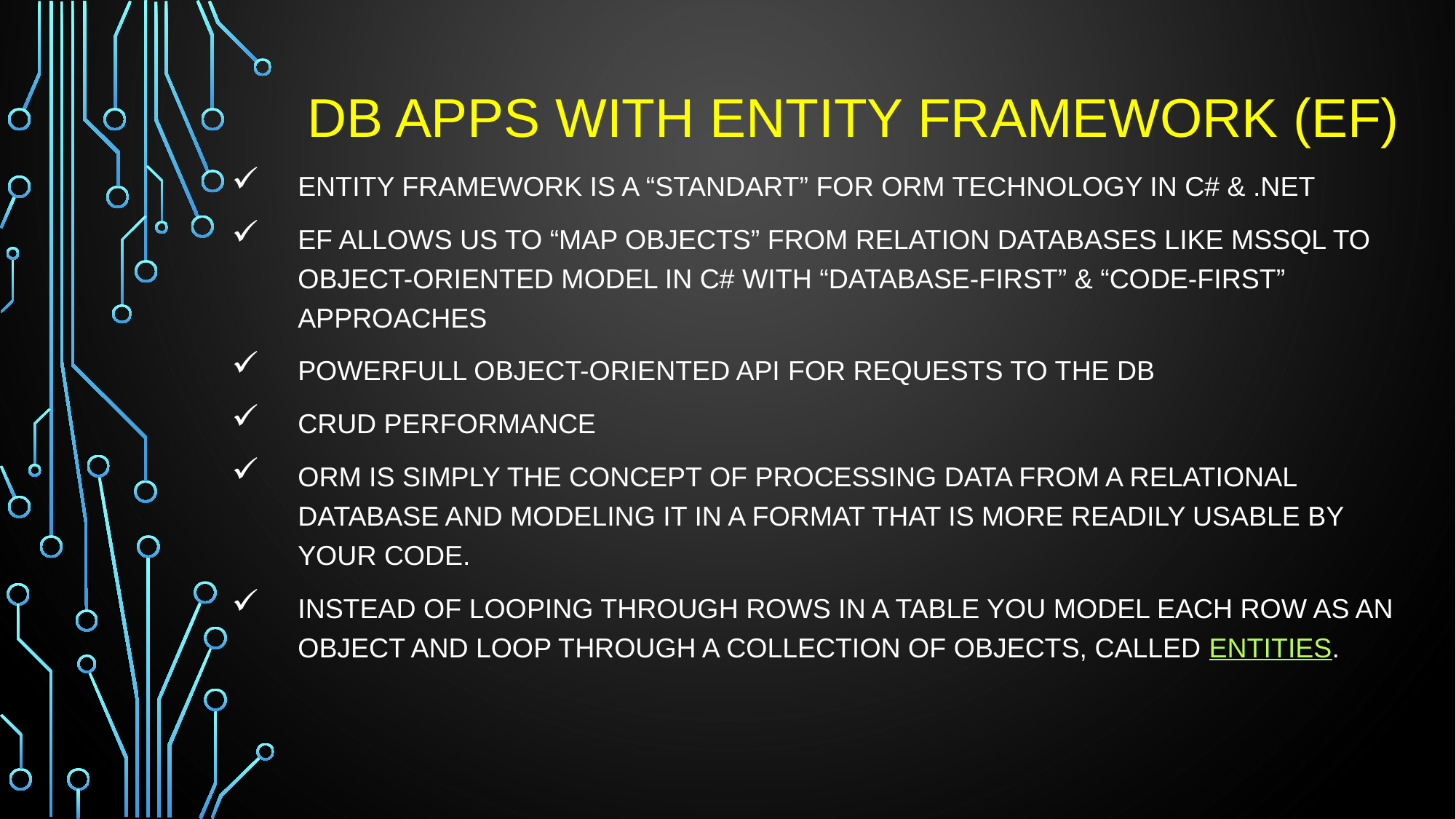

DB apps with entity framework (ef)
Entity framework is a “standart” for orm technology in c# & .net
EF ALLOWS US TO “MAP OBJECTS” FROM RELATION DATABASES LIKE MSSQL TO OBJECT-ORIENTED MODEL IN c# WITH “DATABASE-FIRST” & “CODE-FIRST” APPROACHES
POWERFULL OBJECT-ORIENTED API for requests to The db
crud performance
ORM is simply the concept of processing data from a relational database and modeling it in a format that is more readily usable by your code.
Instead of looping through rows in a table you model each row as an object and loop through a collection of objects, called entities.